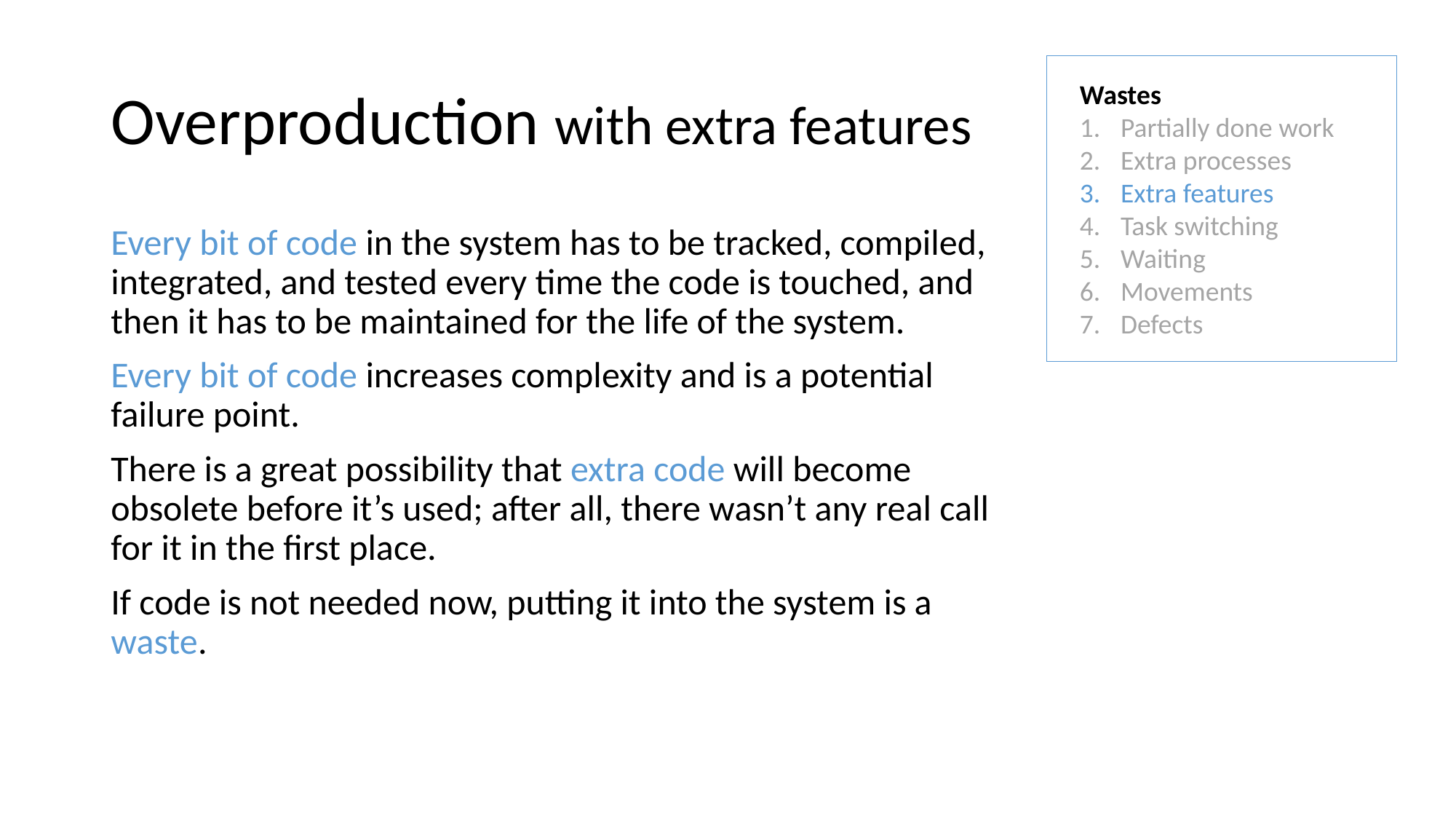

# Overproduction with extra features
Wastes
Partially done work
Extra processes
Extra features
Task switching
Waiting
Movements
Defects
Every bit of code in the system has to be tracked, compiled, integrated, and tested every time the code is touched, and then it has to be maintained for the life of the system.
Every bit of code increases complexity and is a potential failure point.
There is a great possibility that extra code will become obsolete before it’s used; after all, there wasn’t any real call for it in the first place.
If code is not needed now, putting it into the system is a waste.